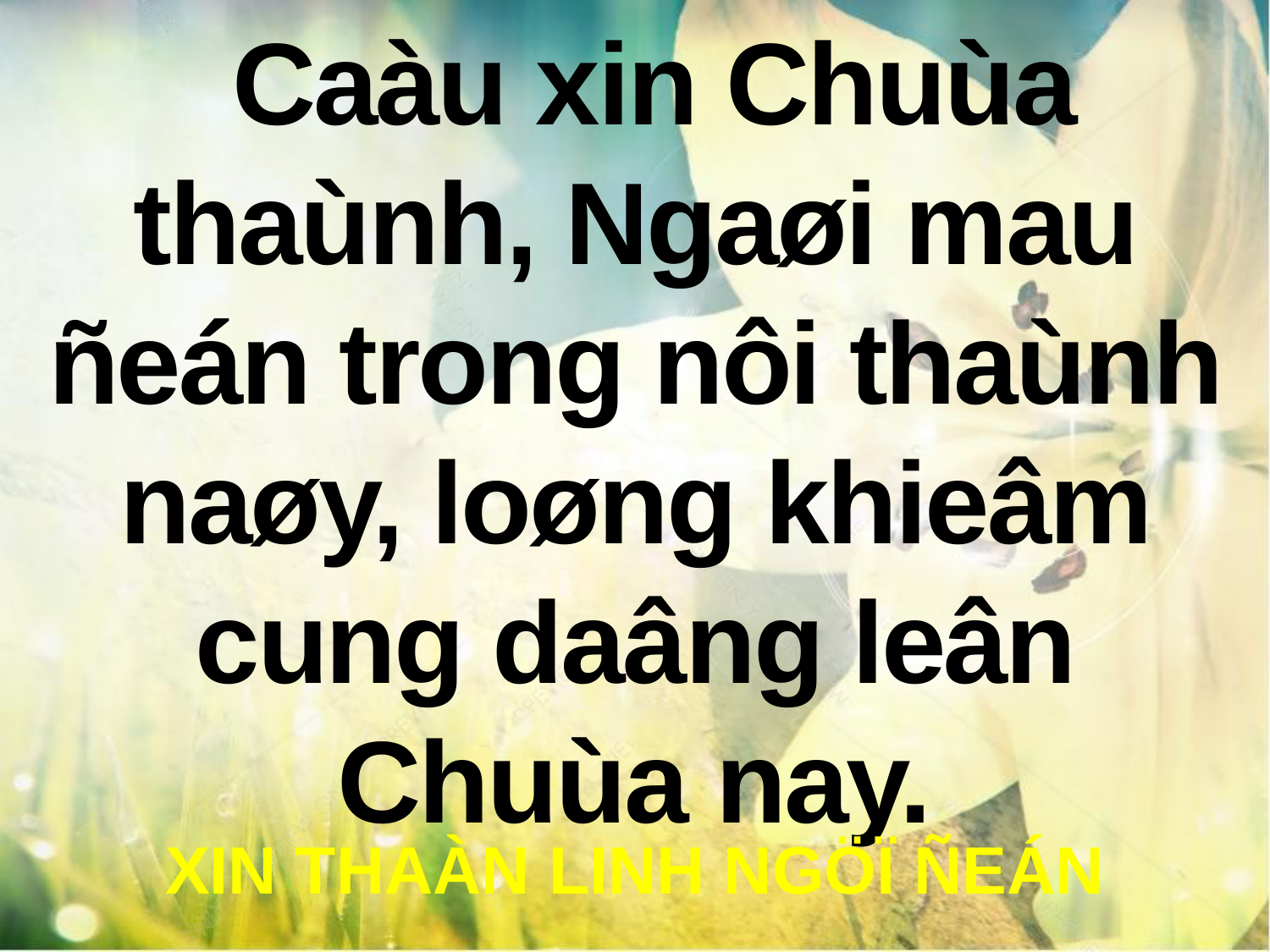

Caàu xin Chuùa thaùnh, Ngaøi mau ñeán trong nôi thaùnh naøy, loøng khieâm cung daâng leân Chuùa nay.
XIN THAÀN LINH NGÖÏ ÑEÁN